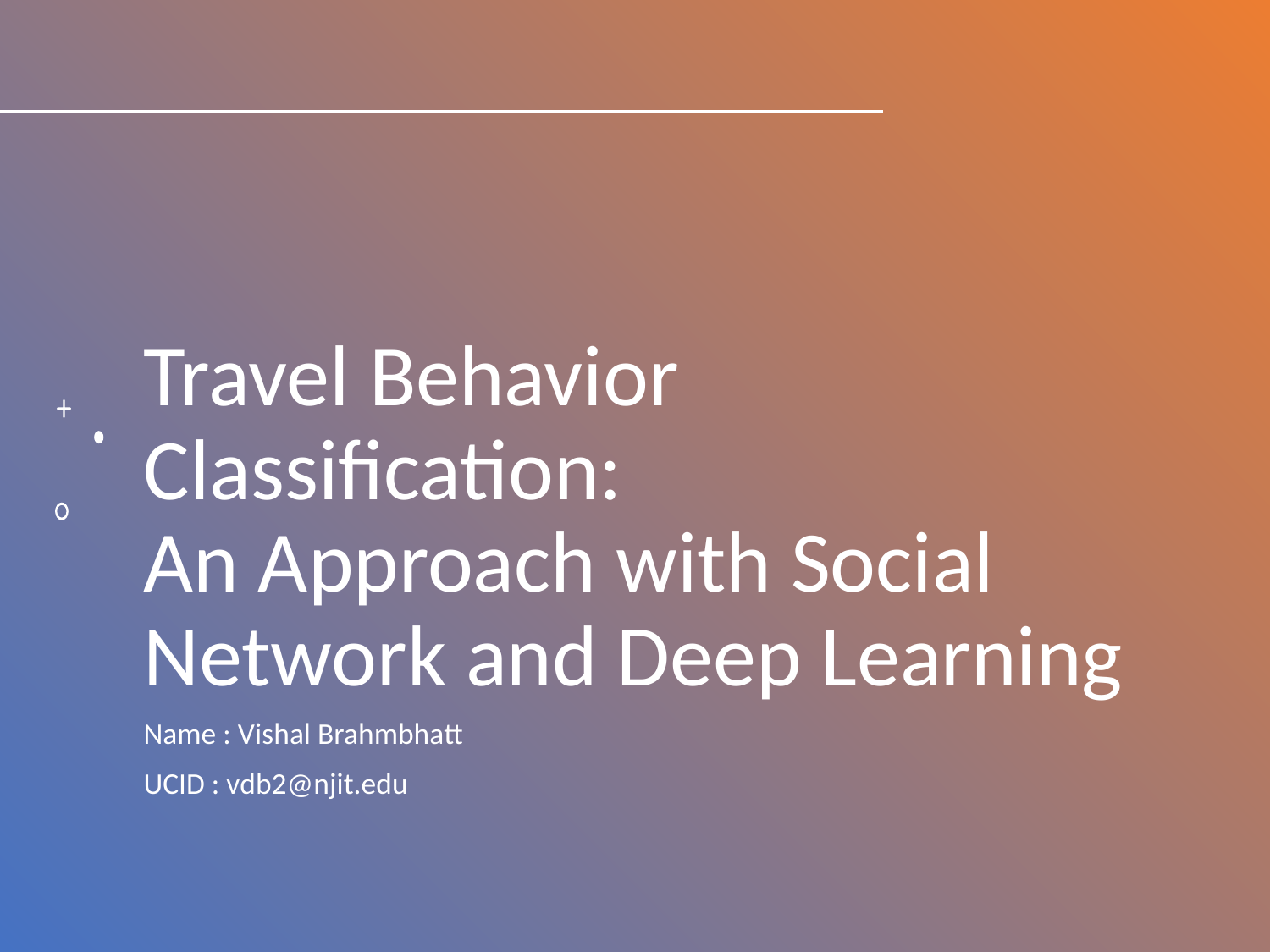

# Travel Behavior Classification: An Approach with Social Network and Deep Learning

Name : Vishal Brahmbhatt
UCID : vdb2@njit.edu